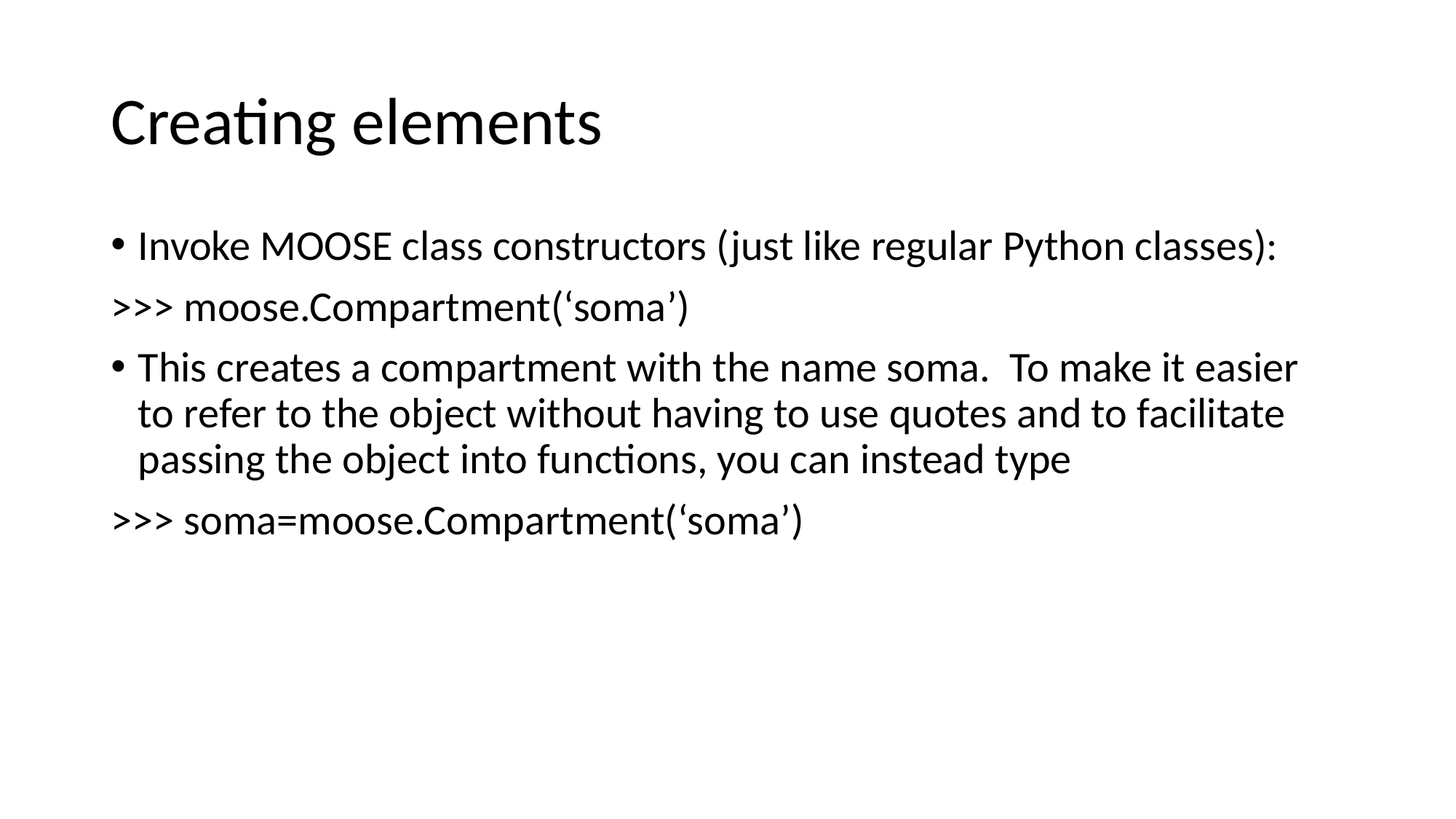

# Creating elements
Invoke MOOSE class constructors (just like regular Python classes):
>>> moose.Compartment(‘soma’)
This creates a compartment with the name soma.  To make it easier to refer to the object without having to use quotes and to facilitate passing the object into functions, you can instead type
>>> soma=moose.Compartment(‘soma’)